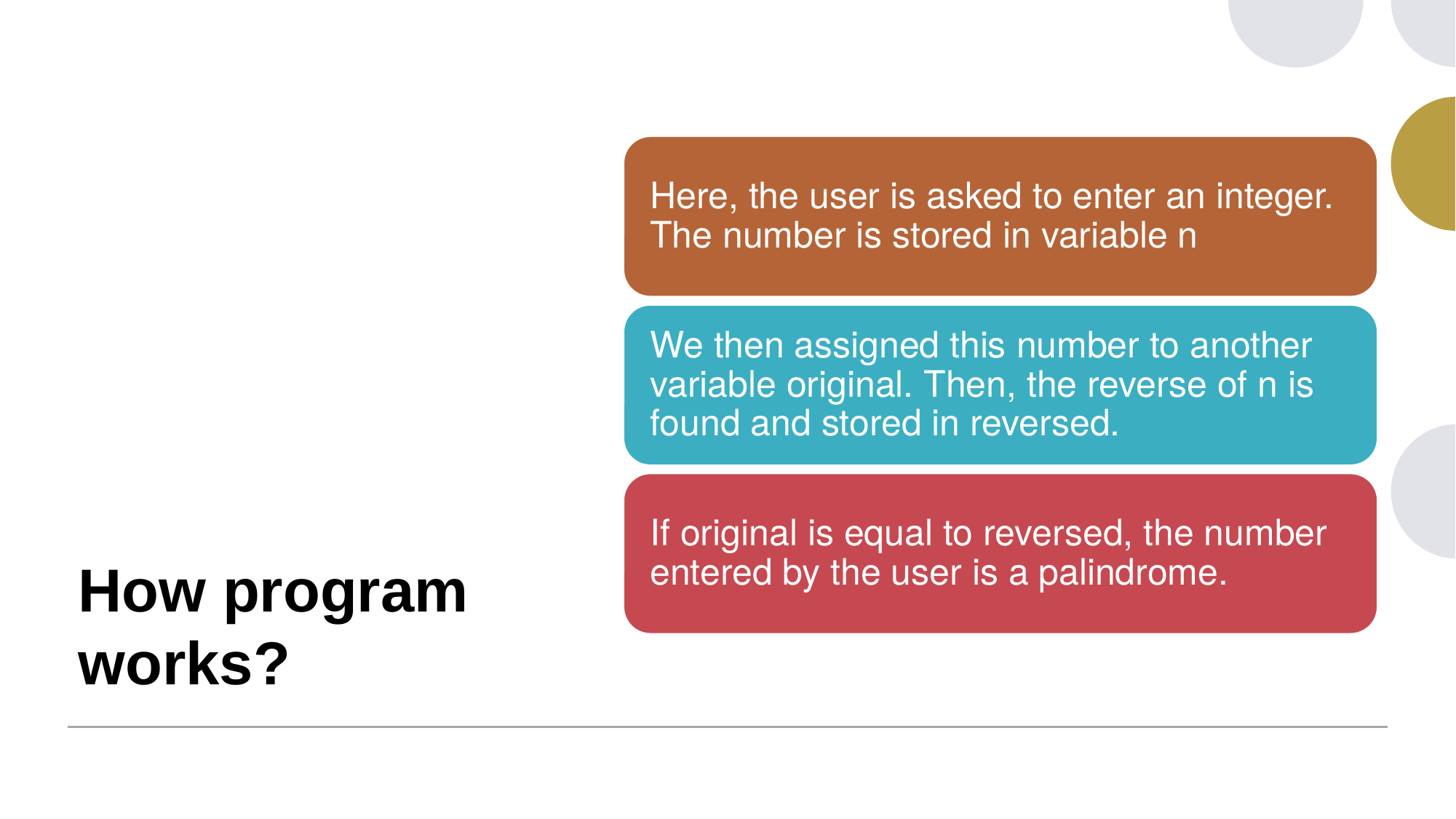

Here, the user is asked to enter an integer. The number is stored in variable n
We then assigned this number to another variable original. Then, the reverse of n is found and stored in reversed.
If original is equal to reversed, the number entered by the user is a palindrome.
# How program works?